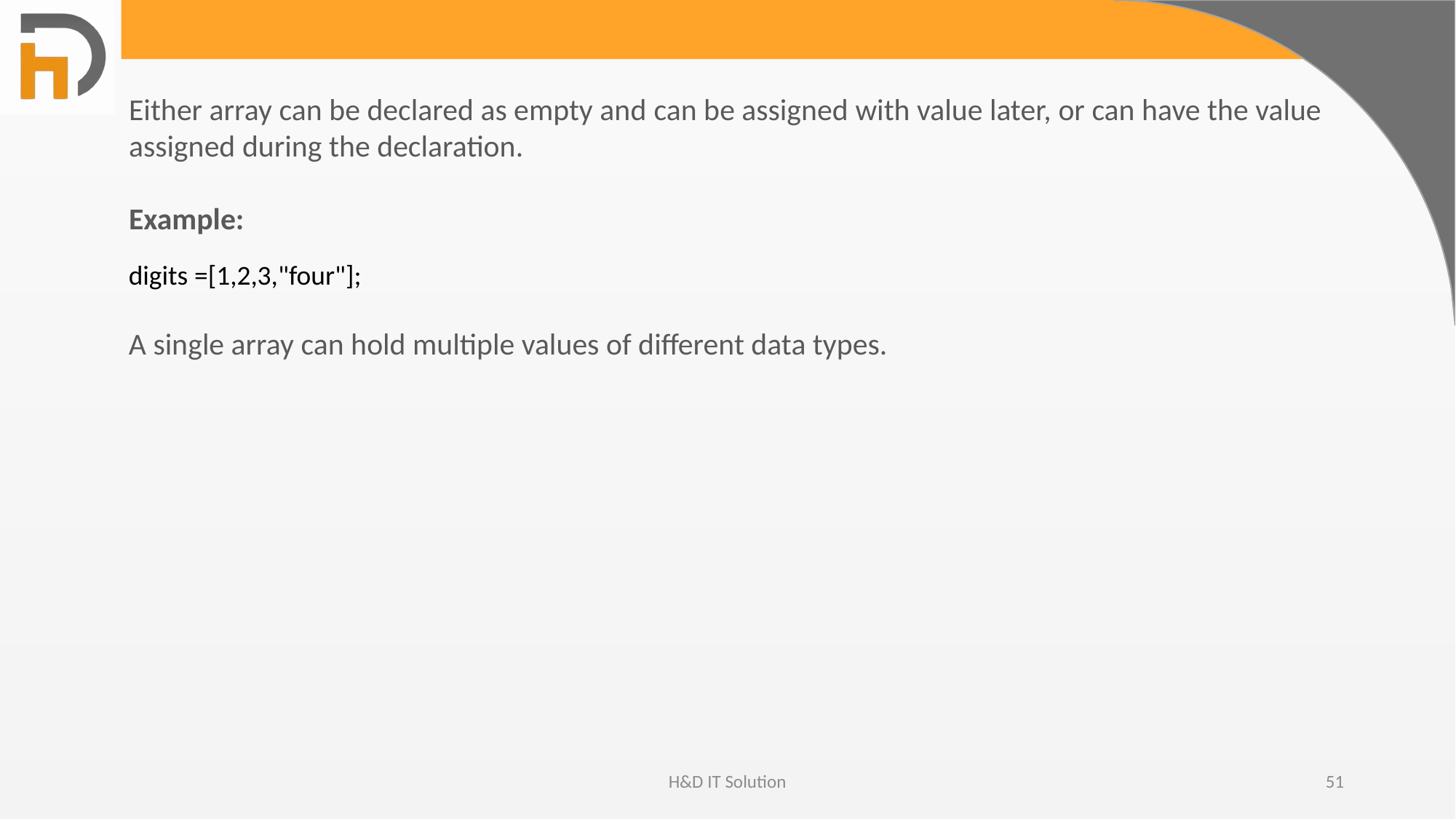

Either array can be declared as empty and can be assigned with value later, or can have the value assigned during the declaration.

Example:
digits =[1,2,3,"four"];
A single array can hold multiple values of different data types.
H&D IT Solution
51